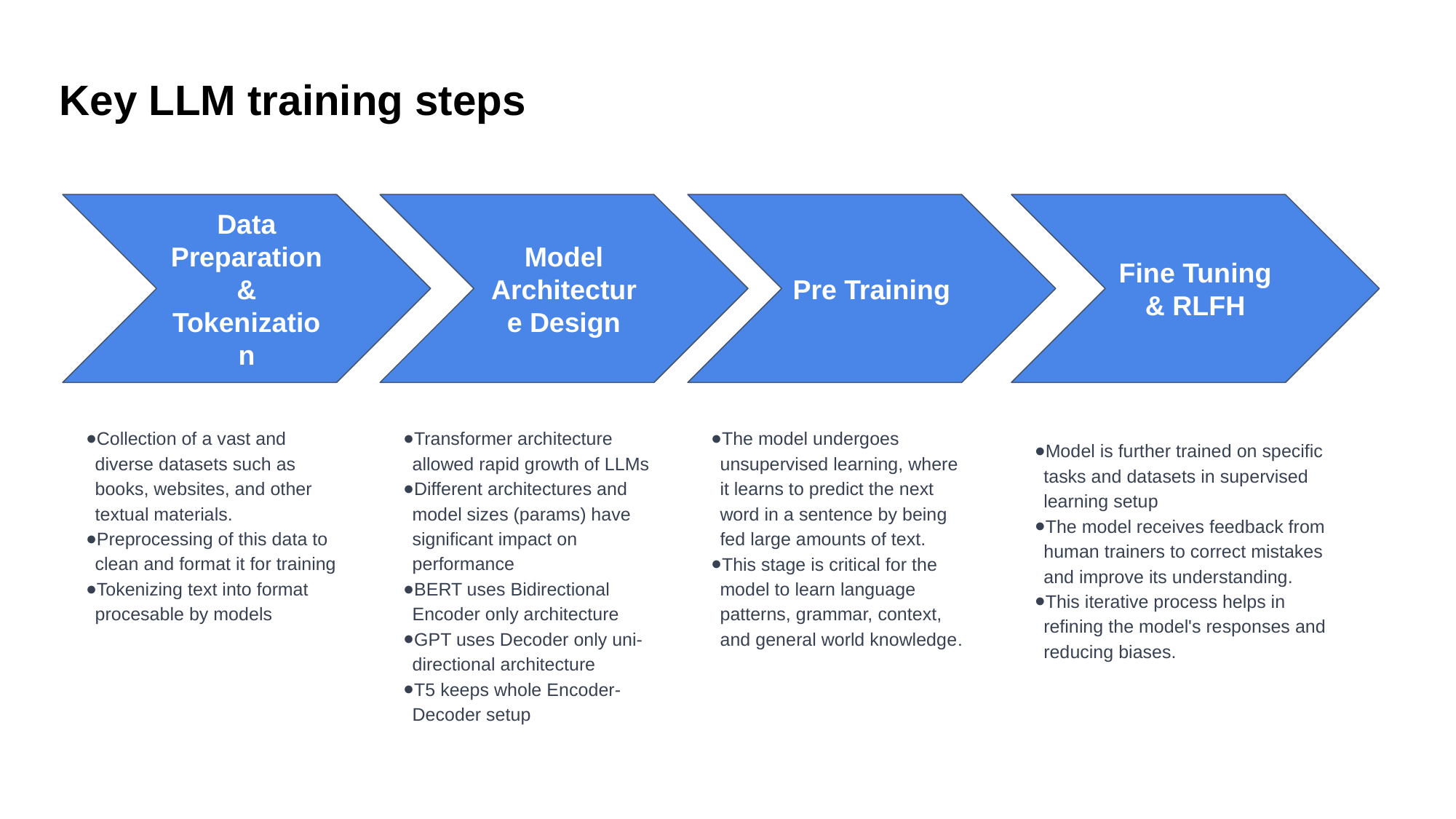

Key LLM training steps
Data Preparation & Tokenization
Model Architecture Design
Pre Training
Fine Tuning & RLFH
Collection of a vast and diverse datasets such as  books, websites, and other textual materials.
Preprocessing of this data to clean and format it for training
Tokenizing text into format procesable by models
Transformer architecture allowed rapid growth of LLMs
Different architectures and model sizes (params) have significant impact on performance
BERT uses Bidirectional  Encoder only architecture
GPT uses Decoder only uni-directional architecture
T5 keeps whole Encoder-Decoder setup
The model undergoes unsupervised learning, where it learns to predict the next word in a sentence by being fed large amounts of text.
This stage is critical for the model to learn language patterns, grammar, context, and general world knowledge.
Model is further trained on specific tasks and datasets in supervised learning setup
The model receives feedback from human trainers to correct mistakes and improve its understanding.
This iterative process helps in refining the model's responses and reducing biases.